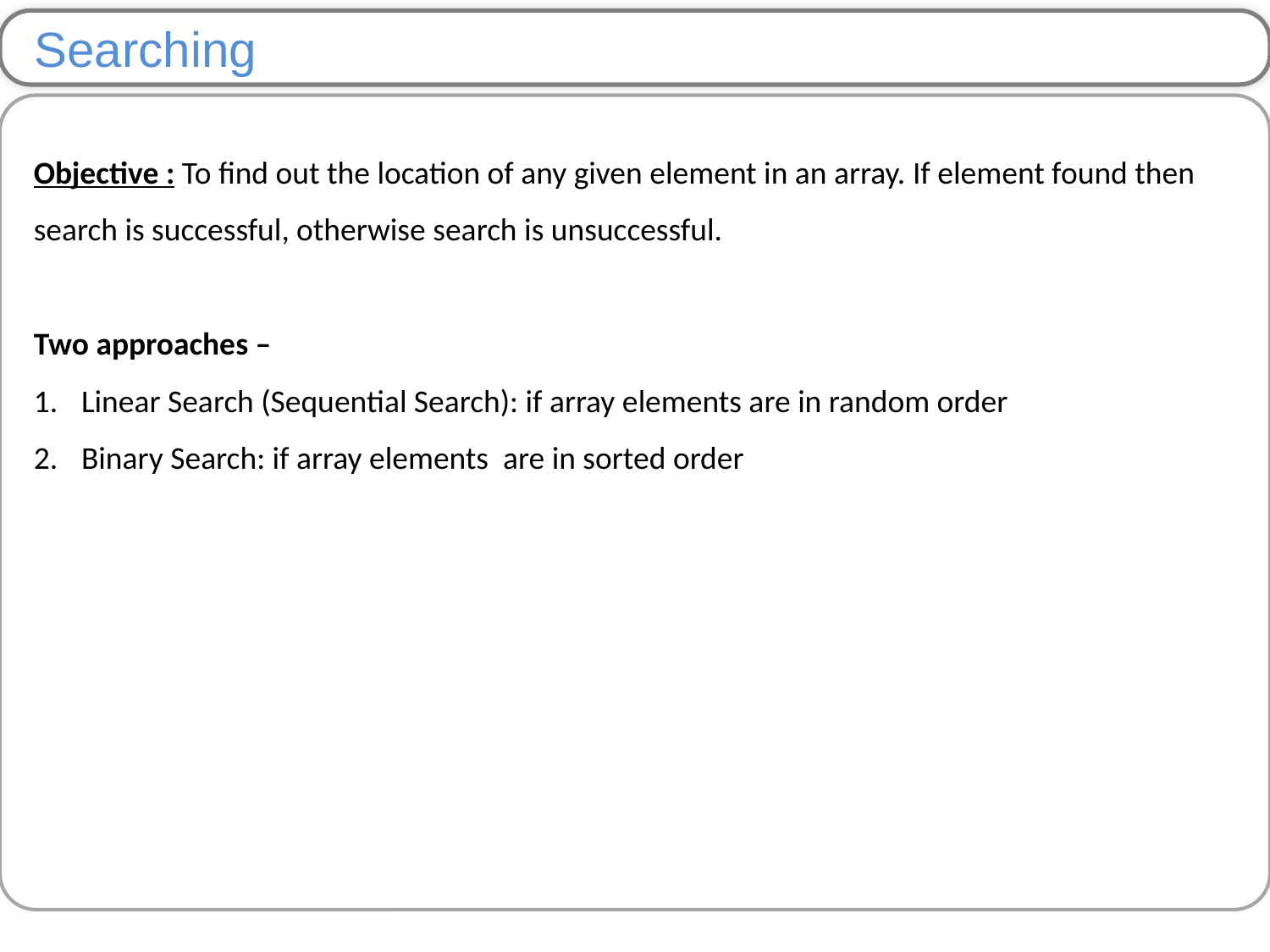

Searching

Objective : To find out the location of any given element in an array. If element found then search is successful, otherwise search is unsuccessful.

Two approaches –
Linear Search (Sequential Search): if array elements are in random order
Binary Search: if array elements  are in sorted order